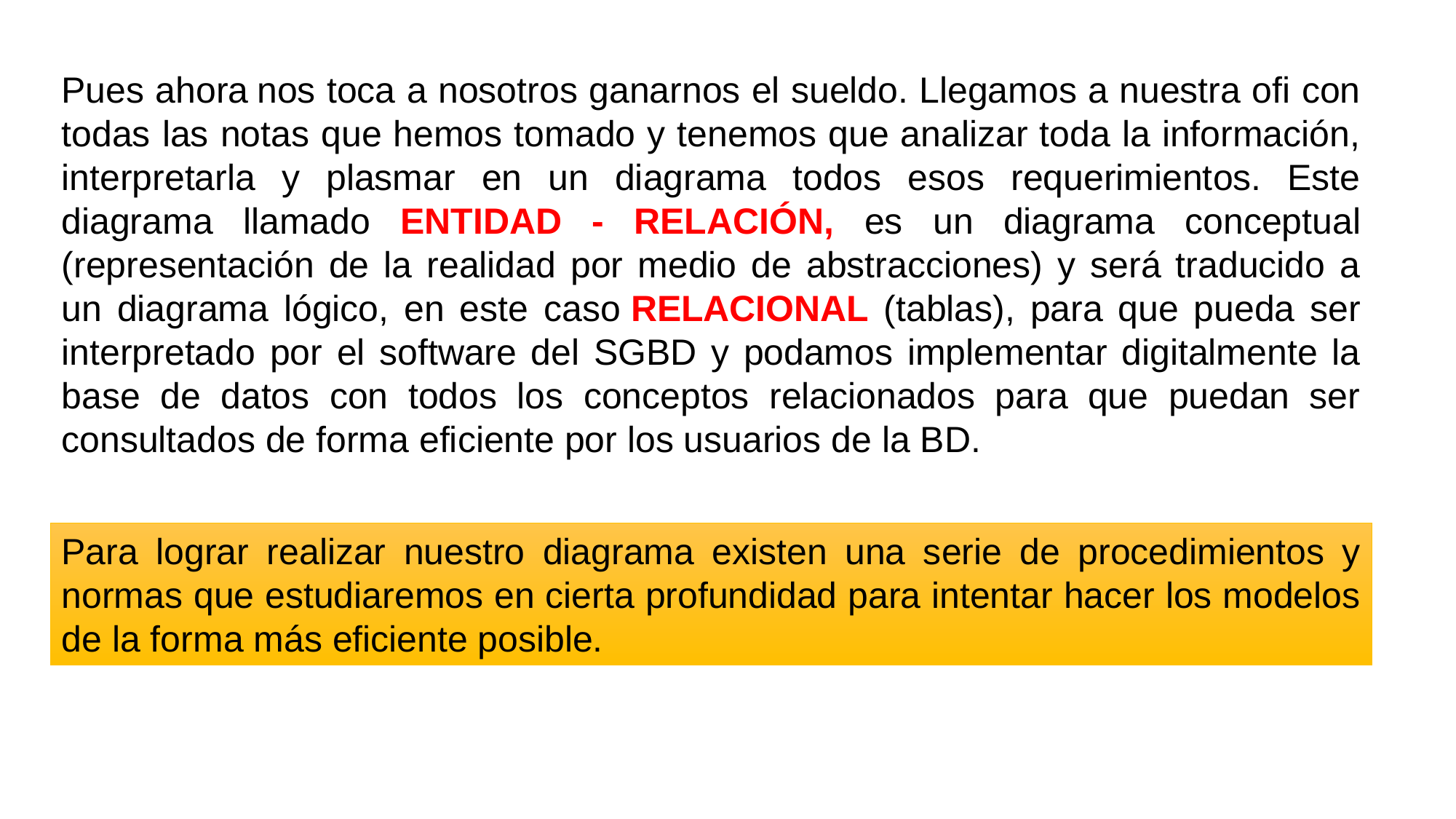

Pues ahora nos toca a nosotros ganarnos el sueldo. Llegamos a nuestra ofi con todas las notas que hemos tomado y tenemos que analizar toda la información, interpretarla y plasmar en un diagrama todos esos requerimientos. Este diagrama llamado ENTIDAD - RELACIÓN, es un diagrama conceptual (representación de la realidad por medio de abstracciones) y será traducido a un diagrama lógico, en este caso RELACIONAL (tablas), para que pueda ser interpretado por el software del SGBD y podamos implementar digitalmente la base de datos con todos los conceptos relacionados para que puedan ser consultados de forma eficiente por los usuarios de la BD.
Para lograr realizar nuestro diagrama existen una serie de procedimientos y normas que estudiaremos en cierta profundidad para intentar hacer los modelos de la forma más eficiente posible.